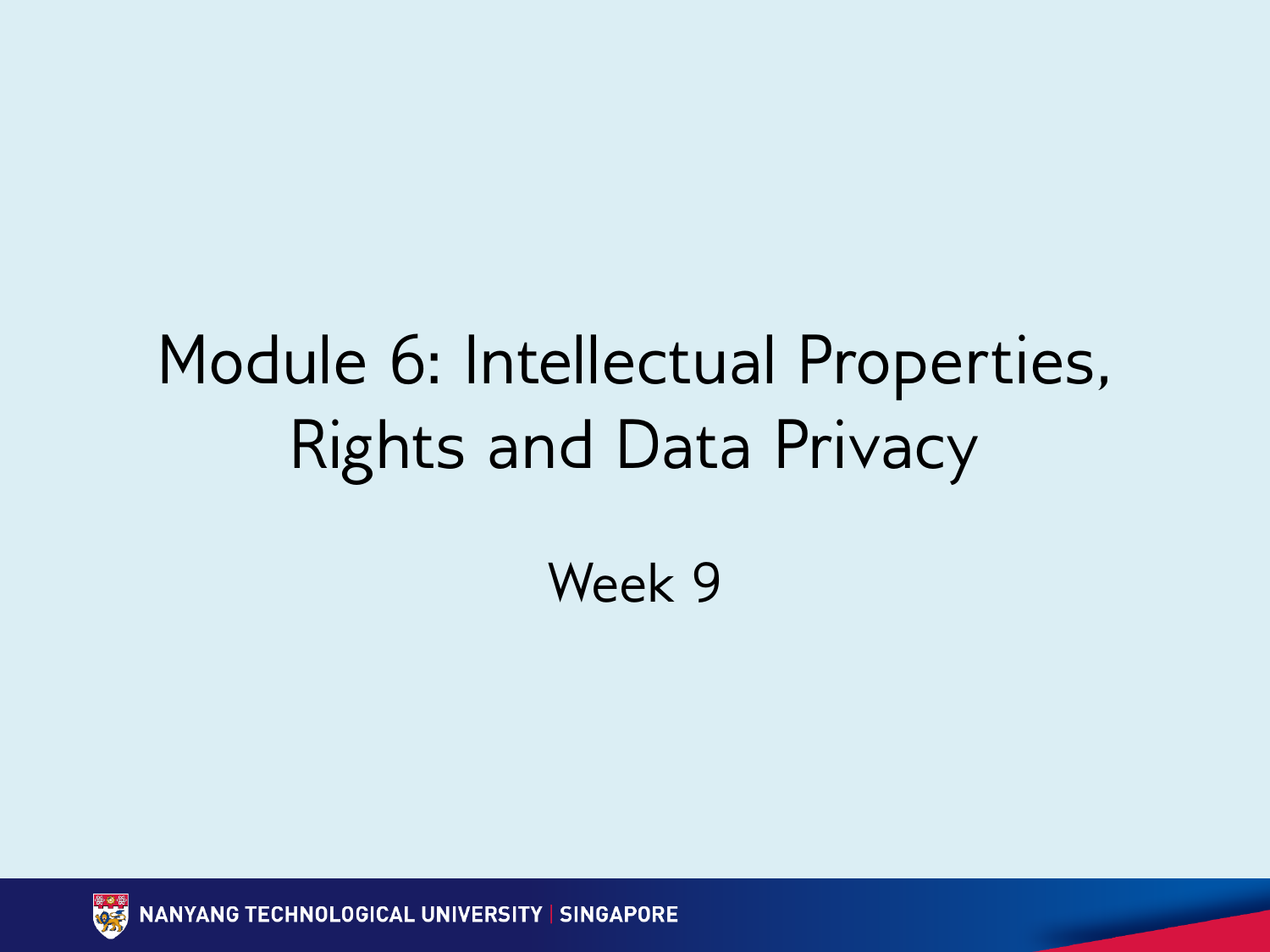

# Module 6: Intellectual Properties, Rights and Data Privacy
Week 9